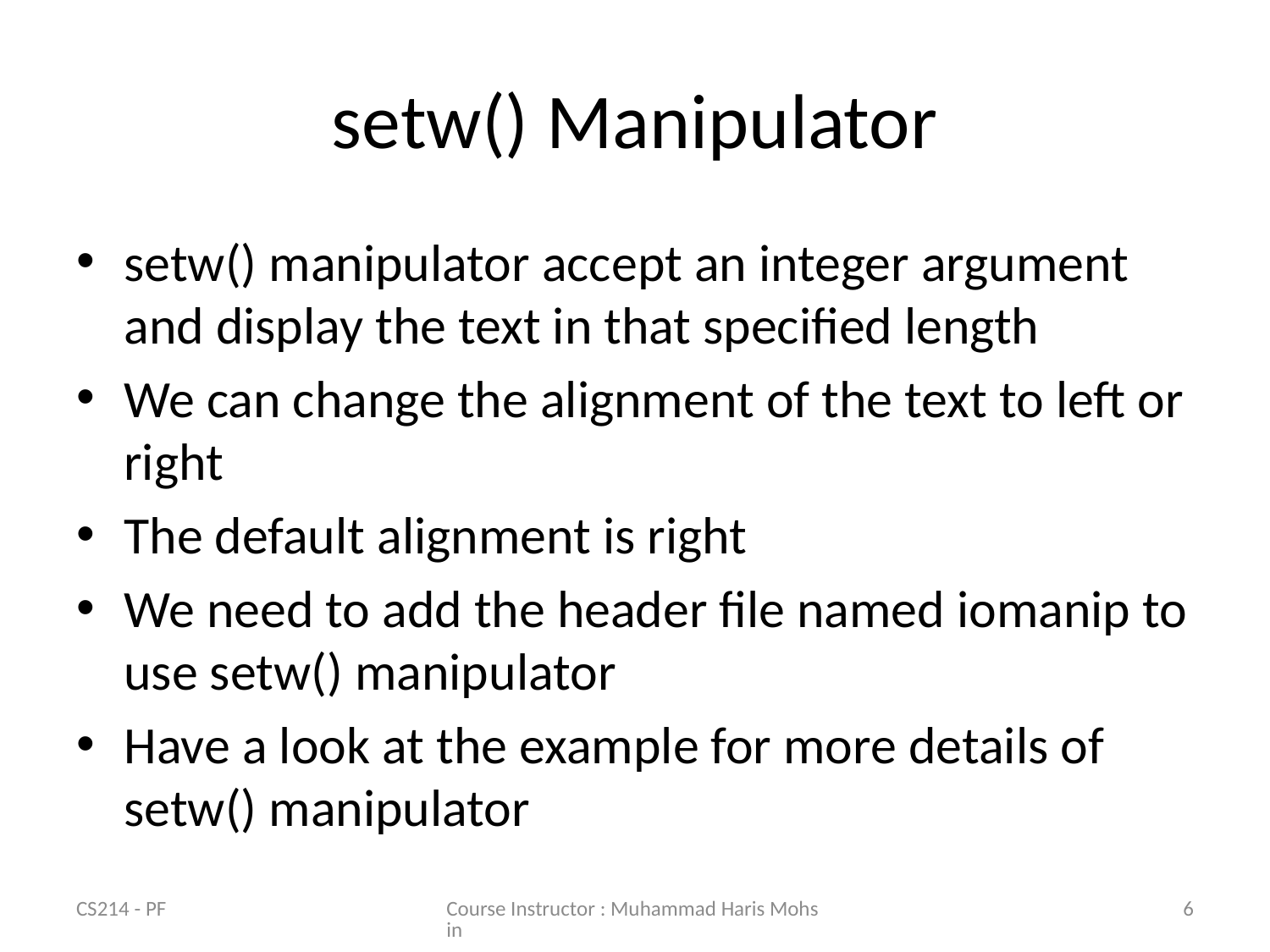

# setw() Manipulator
setw() manipulator accept an integer argument and display the text in that specified length
We can change the alignment of the text to left or right
The default alignment is right
We need to add the header file named iomanip to use setw() manipulator
Have a look at the example for more details of setw() manipulator
CS214 - PF
Course Instructor : Muhammad Haris Mohsin
6